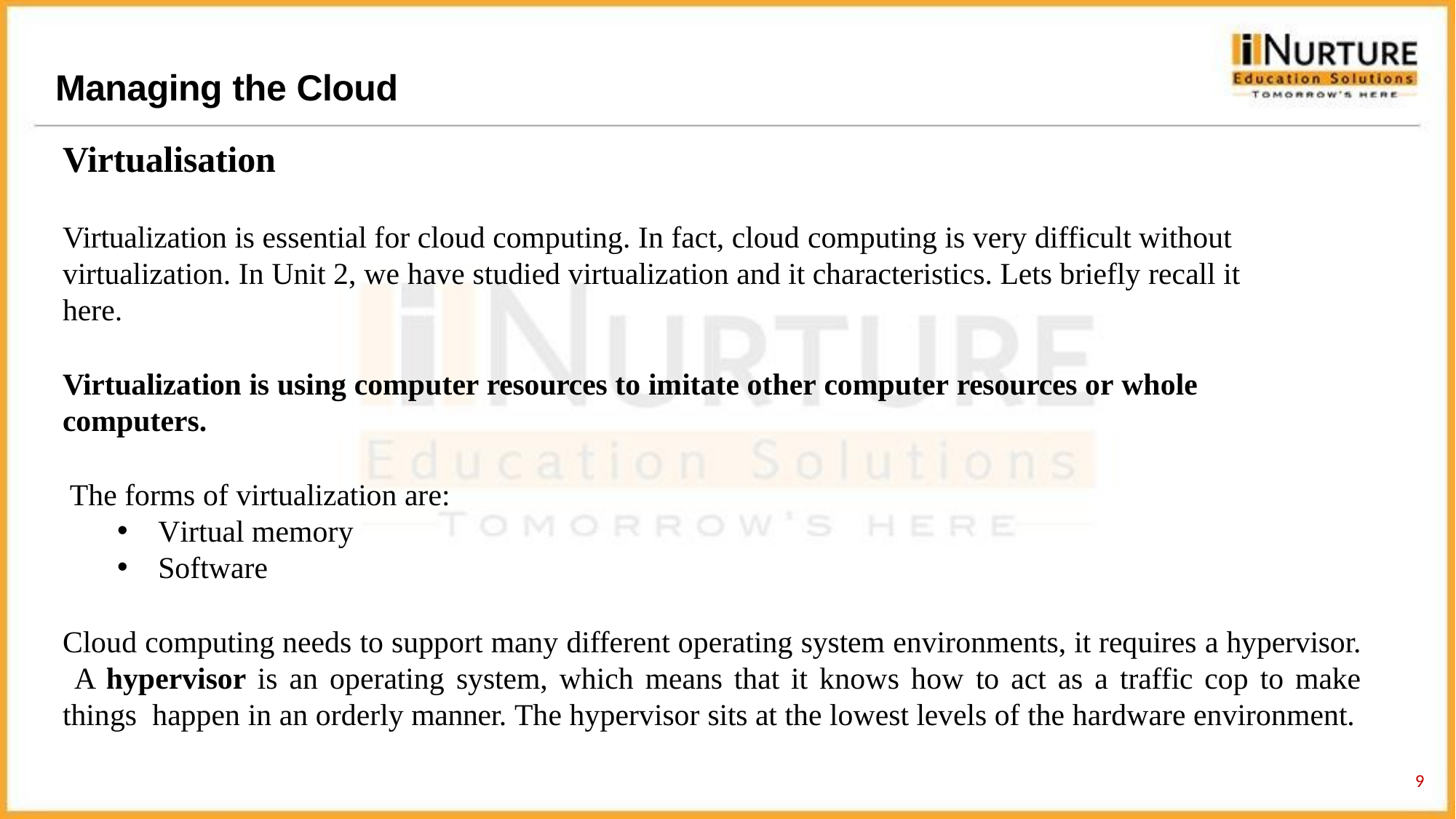

# Managing the Cloud
Virtualisation

Virtualization is essential for cloud computing. In fact, cloud computing is very difficult without  virtualization. In Unit 2, we have studied virtualization and it characteristics. Lets briefly recall it here.

Virtualization is using computer resources to imitate other computer resources or whole computers.

The forms of virtualization are:
Virtual memory
Software

Cloud computing needs to support many different operating system environments, it requires a hypervisor.  A hypervisor is an operating system, which means that it knows how to act as a traffic cop to make things  happen in an orderly manner. The hypervisor sits at the lowest levels of the hardware environment.
9